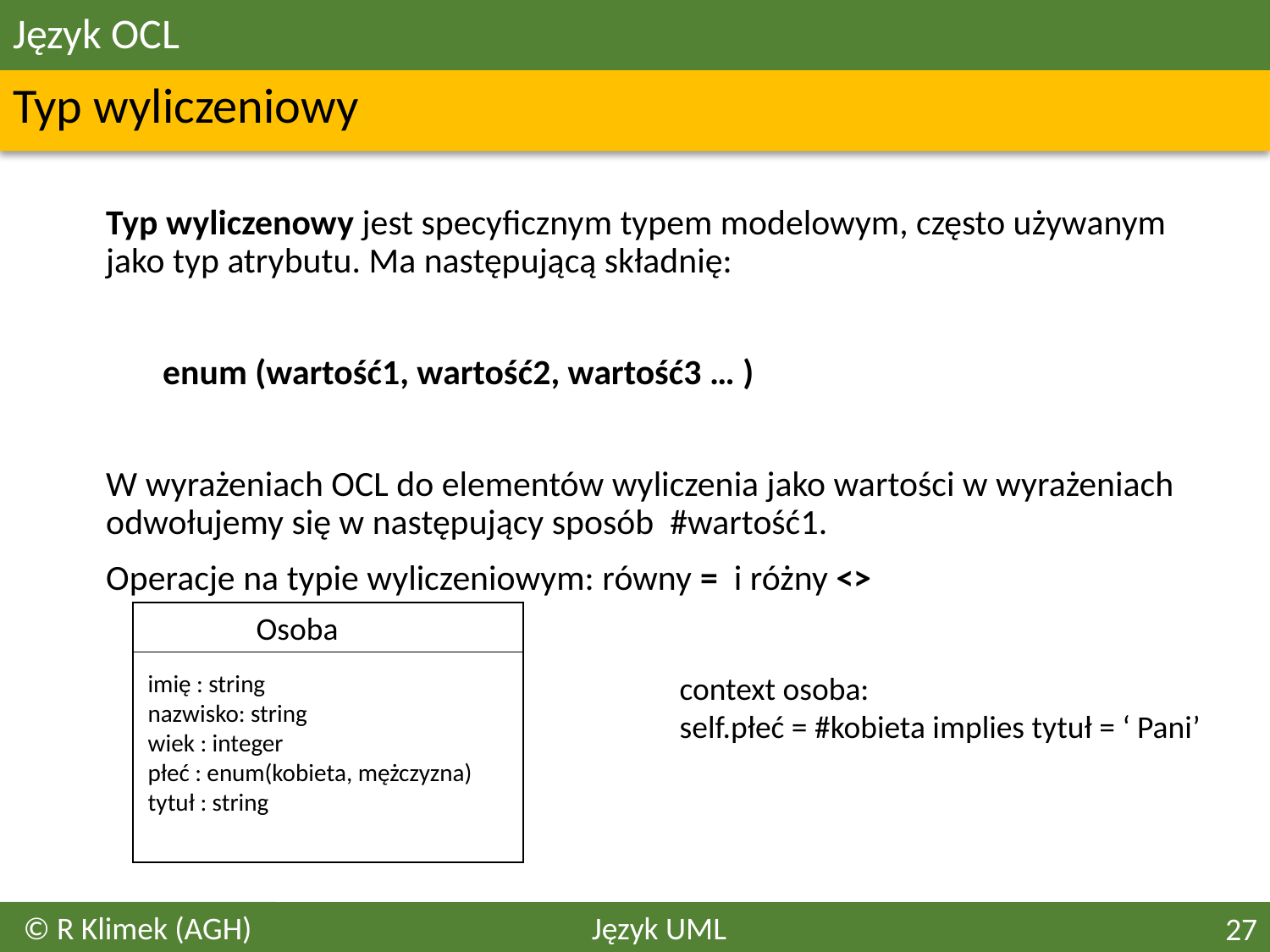

# Język OCL
Typ wyliczeniowy
	Typ wyliczenowy jest specyficznym typem modelowym, często używanym jako typ atrybutu. Ma następującą składnię:

           enum (wartość1, wartość2, wartość3 … )

	W wyrażeniach OCL do elementów wyliczenia jako wartości w wyrażeniach odwołujemy się w następujący sposób  #wartość1.
	Operacje na typie wyliczeniowym: równy =  i różny <>

Osoba
imię : string
nazwisko: string
wiek : integer
płeć : enum(kobieta, mężczyzna)
tytuł : string
context osoba:
self.płeć = #kobieta implies tytuł = ‘ Pani’
© R Klimek (AGH)
Język UML
27